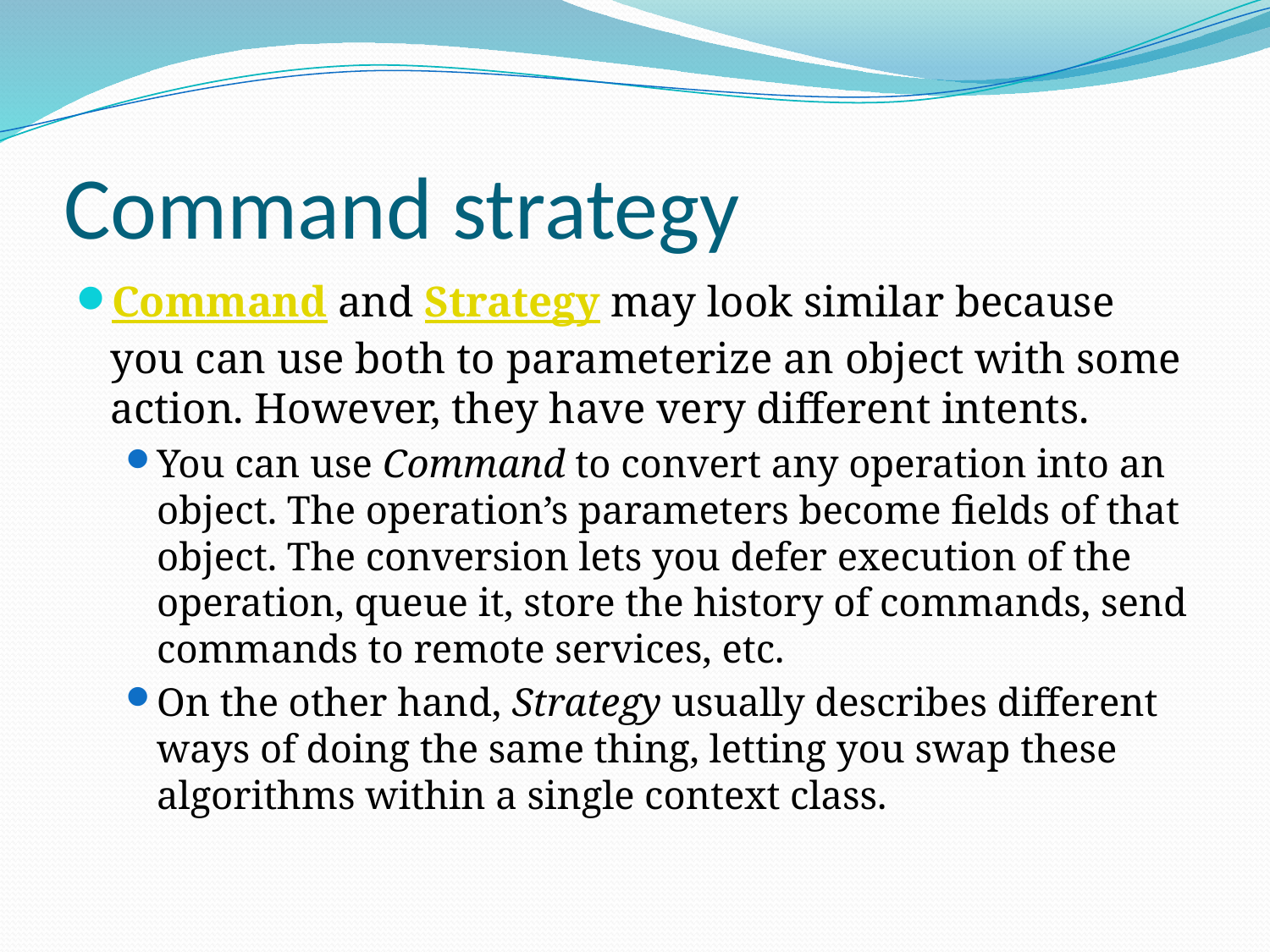

# Command strategy
Command and Strategy may look similar because you can use both to parameterize an object with some action. However, they have very different intents.
You can use Command to convert any operation into an object. The operation’s parameters become fields of that object. The conversion lets you defer execution of the operation, queue it, store the history of commands, send commands to remote services, etc.
On the other hand, Strategy usually describes different ways of doing the same thing, letting you swap these algorithms within a single context class.